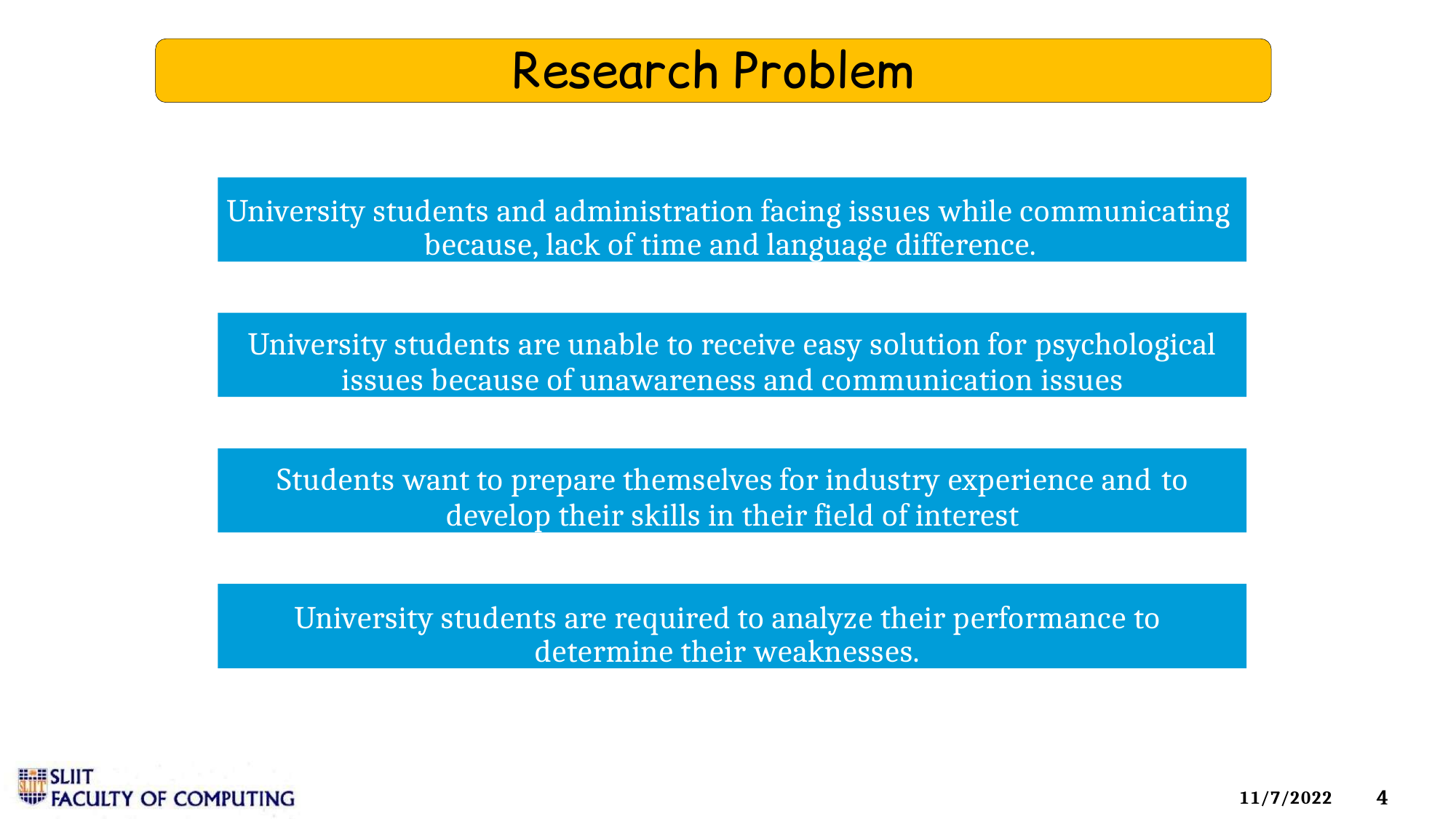

# Research Problem

University students and administration facing issues while communicating  because, lack of time and language difference.
University students are unable to receive easy solution for psychological
issues because of unawareness and communication issues
Students want to prepare themselves for industry experience and to
develop their skills in their field of interest
University students are required to analyze their performance to  determine their weaknesses.
4
11/7/2022